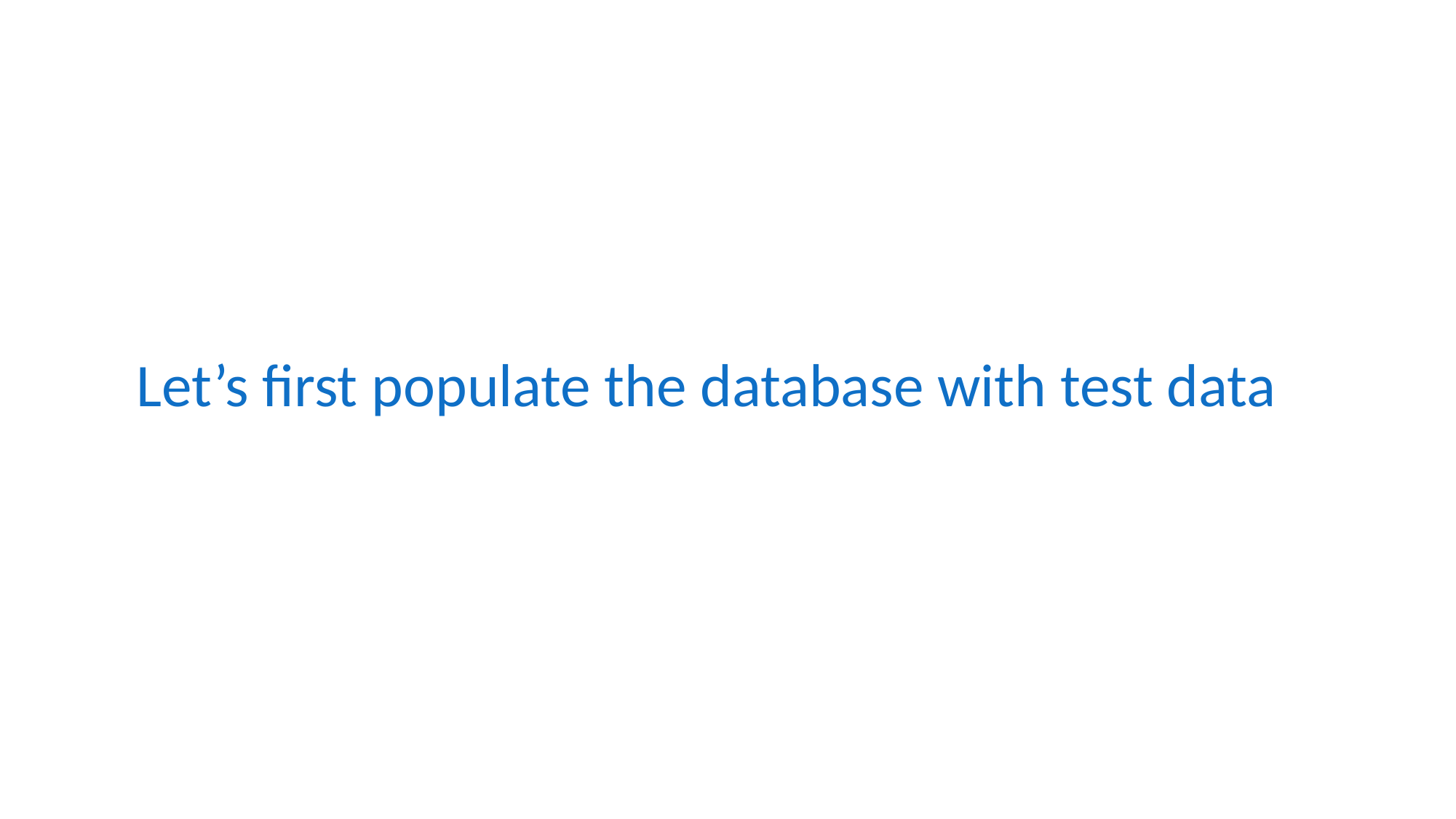

# Let’s first populate the database with test data